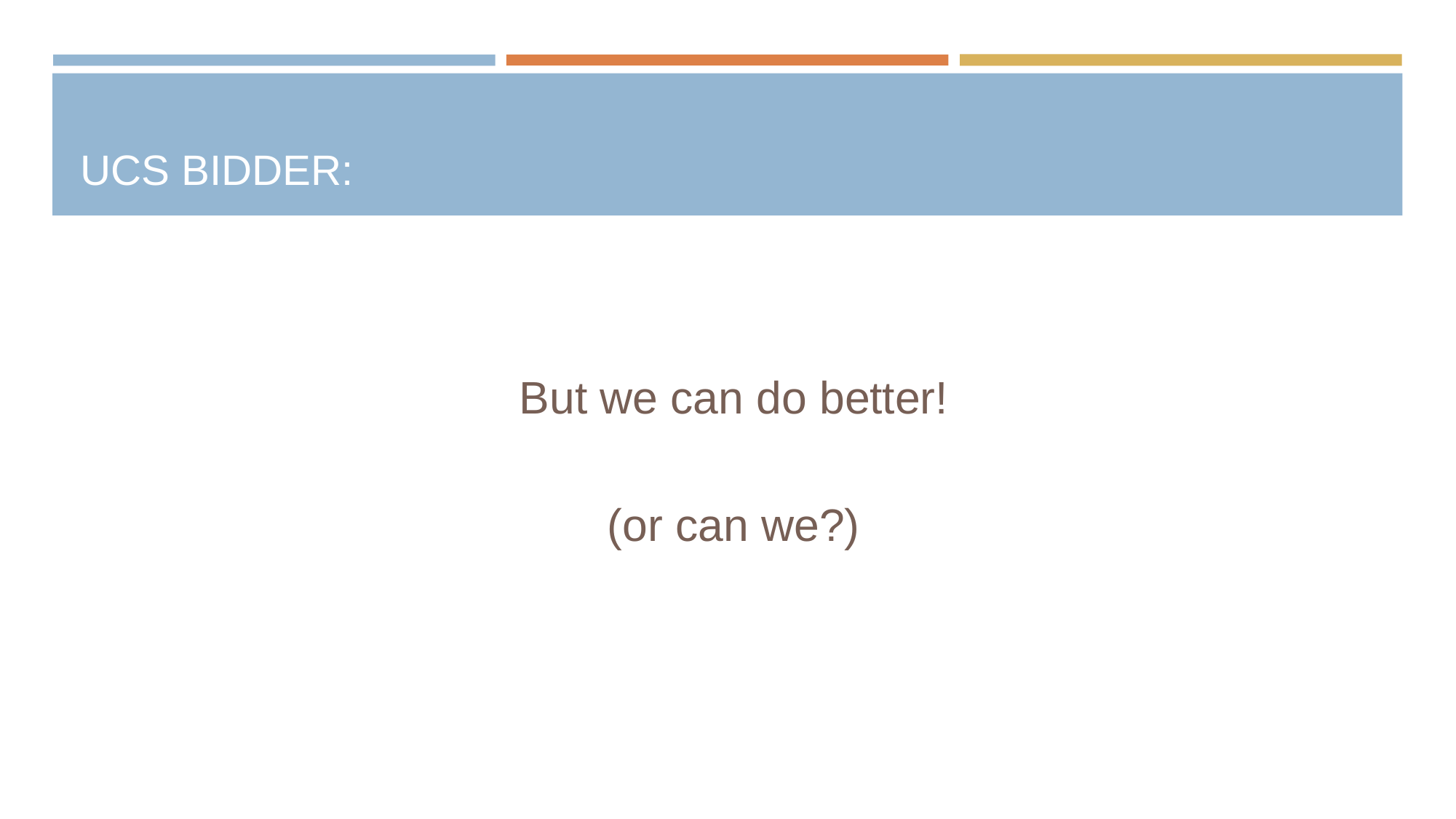

# UCS BIDDER:
But we can do better!

(or can we?)